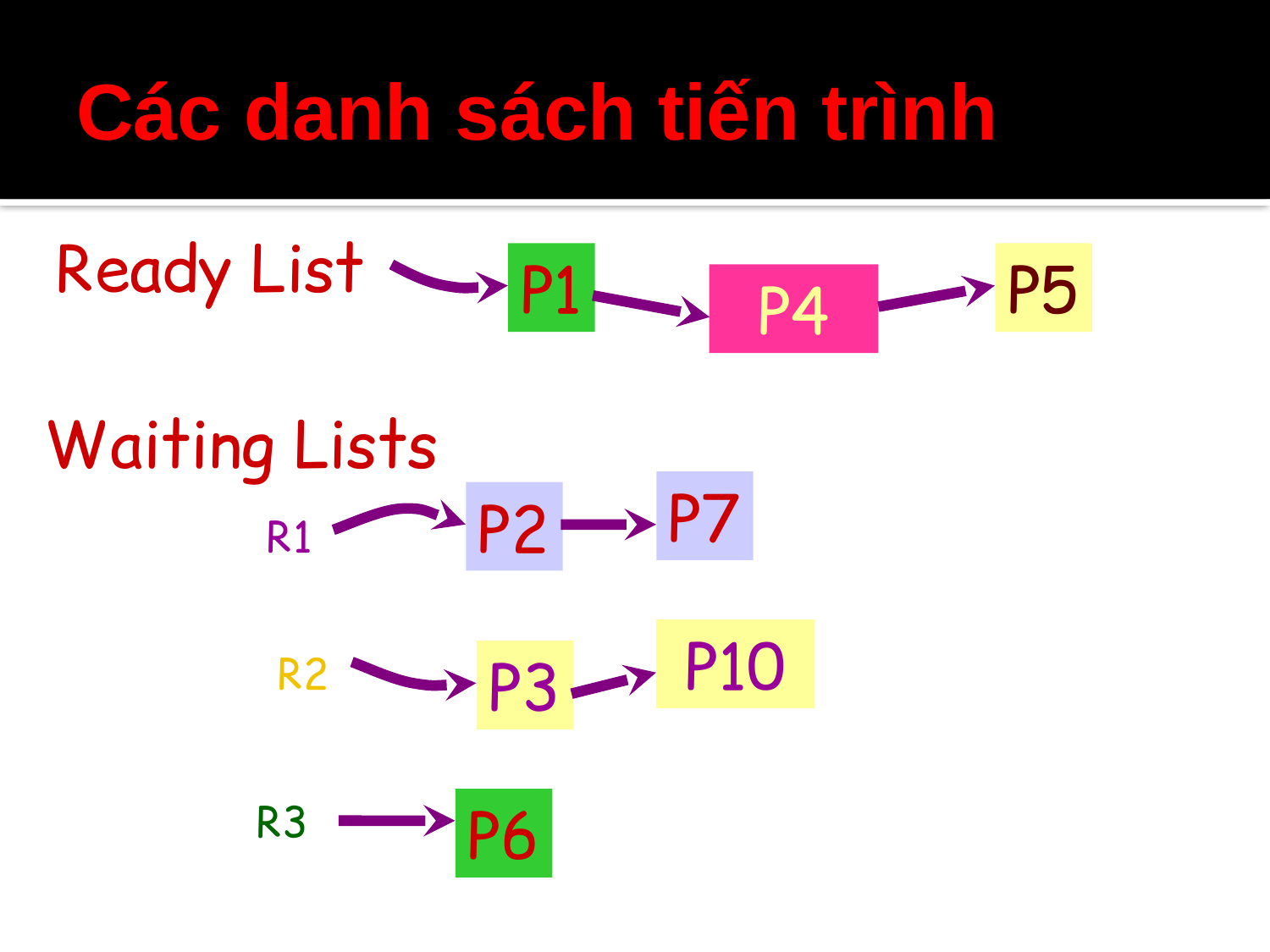

# Các danh sách tiến trình
Ready List
P1
P5

P4

Waiting Lists
P7
P2

P10
R2
P3

R3
P6

R1